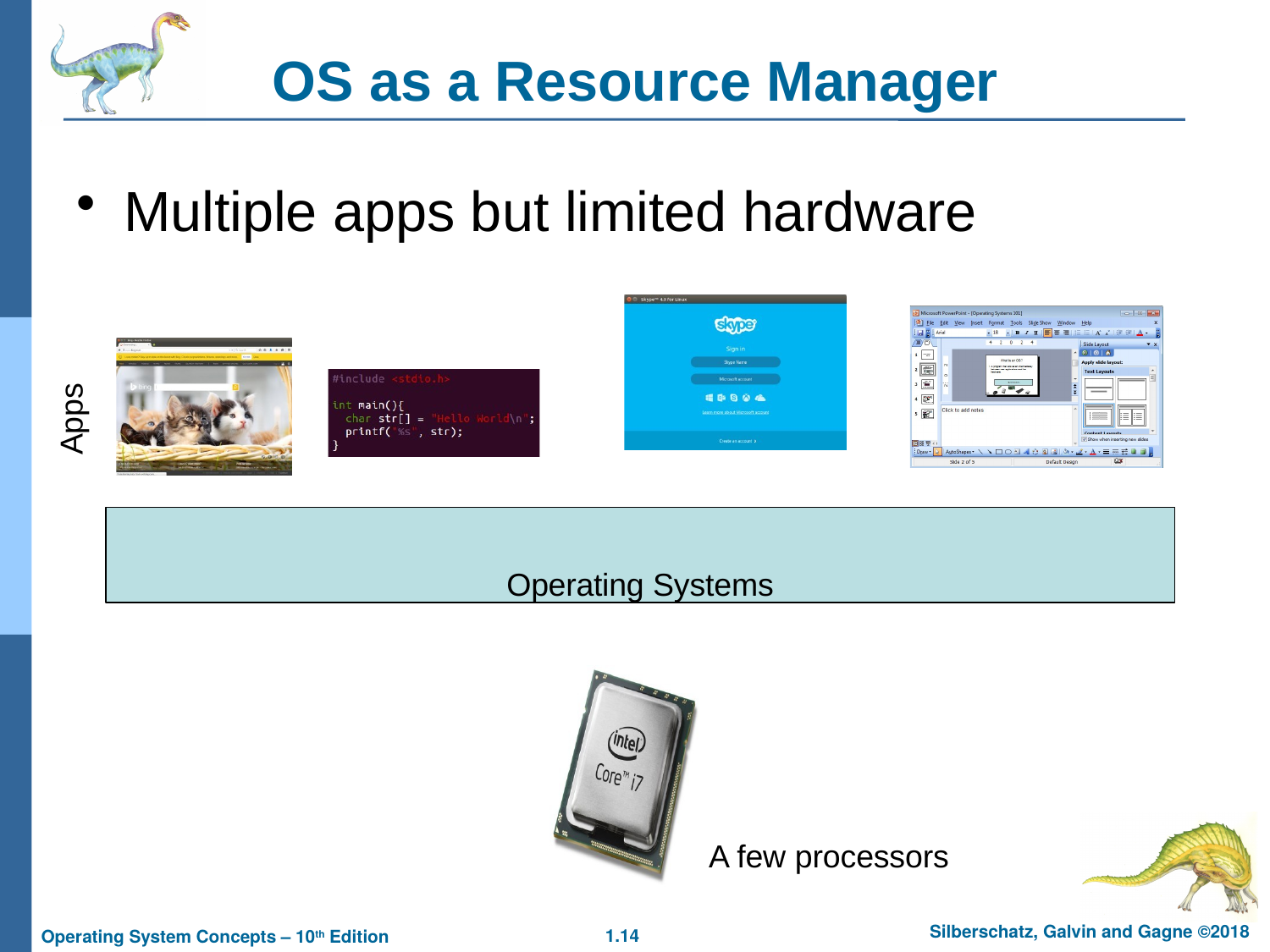

# OS as a Resource Manager
Multiple apps but limited hardware

Apps

Operating Systems

A few processors